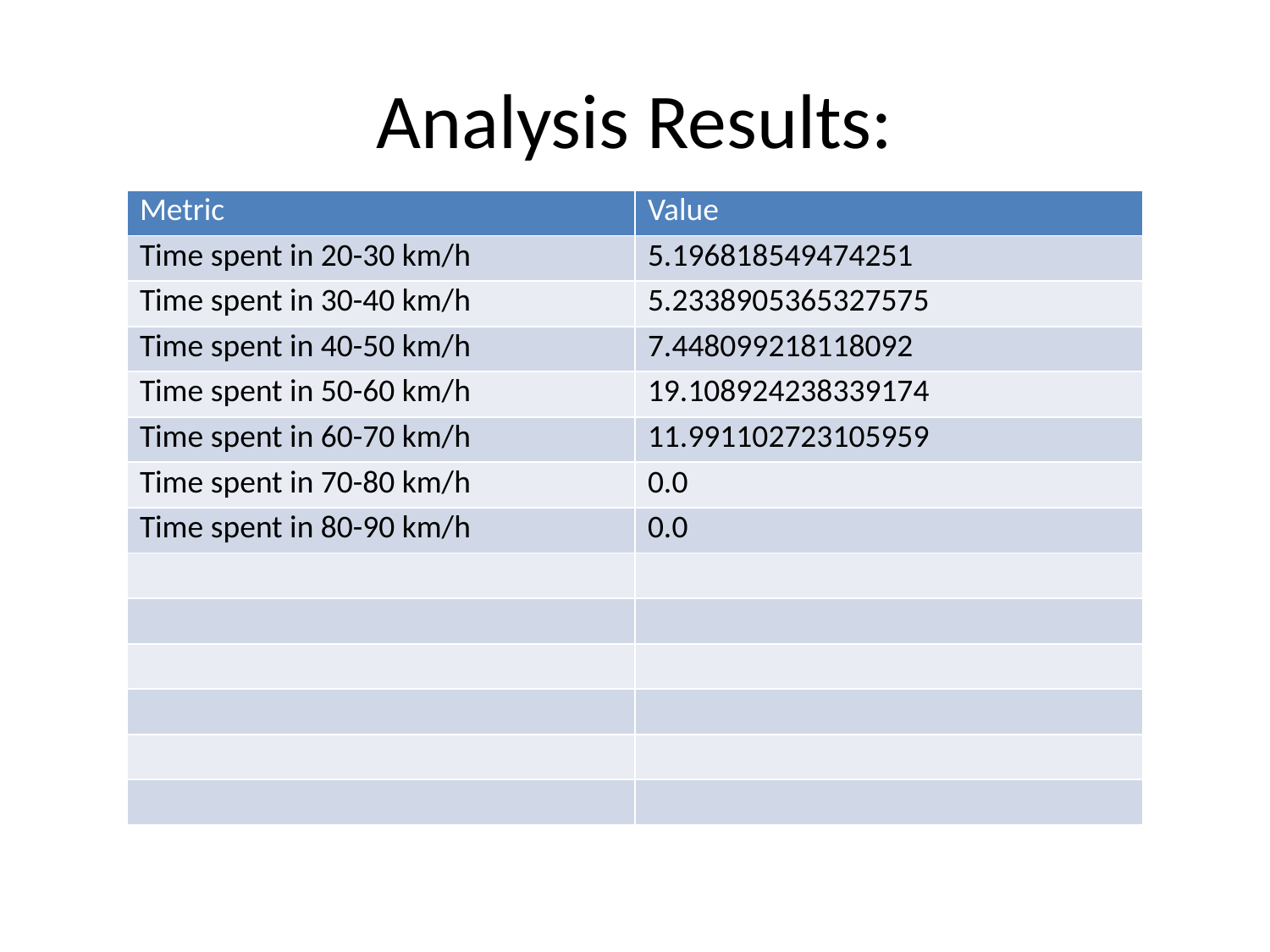

# Analysis Results:
| Metric | Value |
| --- | --- |
| Time spent in 20-30 km/h | 5.196818549474251 |
| Time spent in 30-40 km/h | 5.2338905365327575 |
| Time spent in 40-50 km/h | 7.448099218118092 |
| Time spent in 50-60 km/h | 19.108924238339174 |
| Time spent in 60-70 km/h | 11.991102723105959 |
| Time spent in 70-80 km/h | 0.0 |
| Time spent in 80-90 km/h | 0.0 |
|  |  |
|  |  |
|  |  |
|  |  |
|  |  |
|  |  |